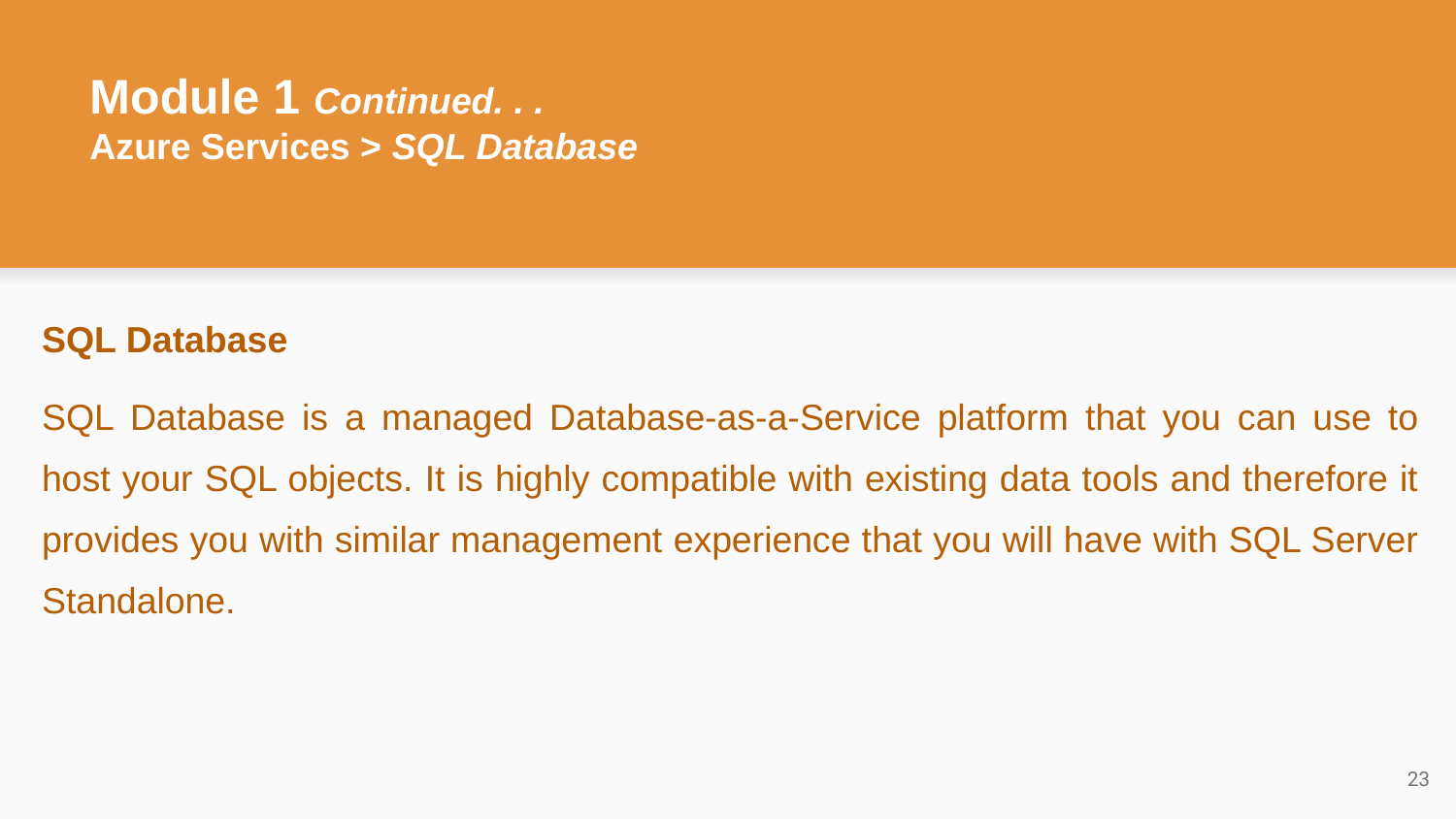

# Module 1 Continued. . .
Azure Services > SQL Database

SQL Database
SQL Database is a managed Database-as-a-Service platform that you can use to host your SQL objects. It is highly compatible with existing data tools and therefore it provides you with similar management experience that you will have with SQL Server Standalone.
23